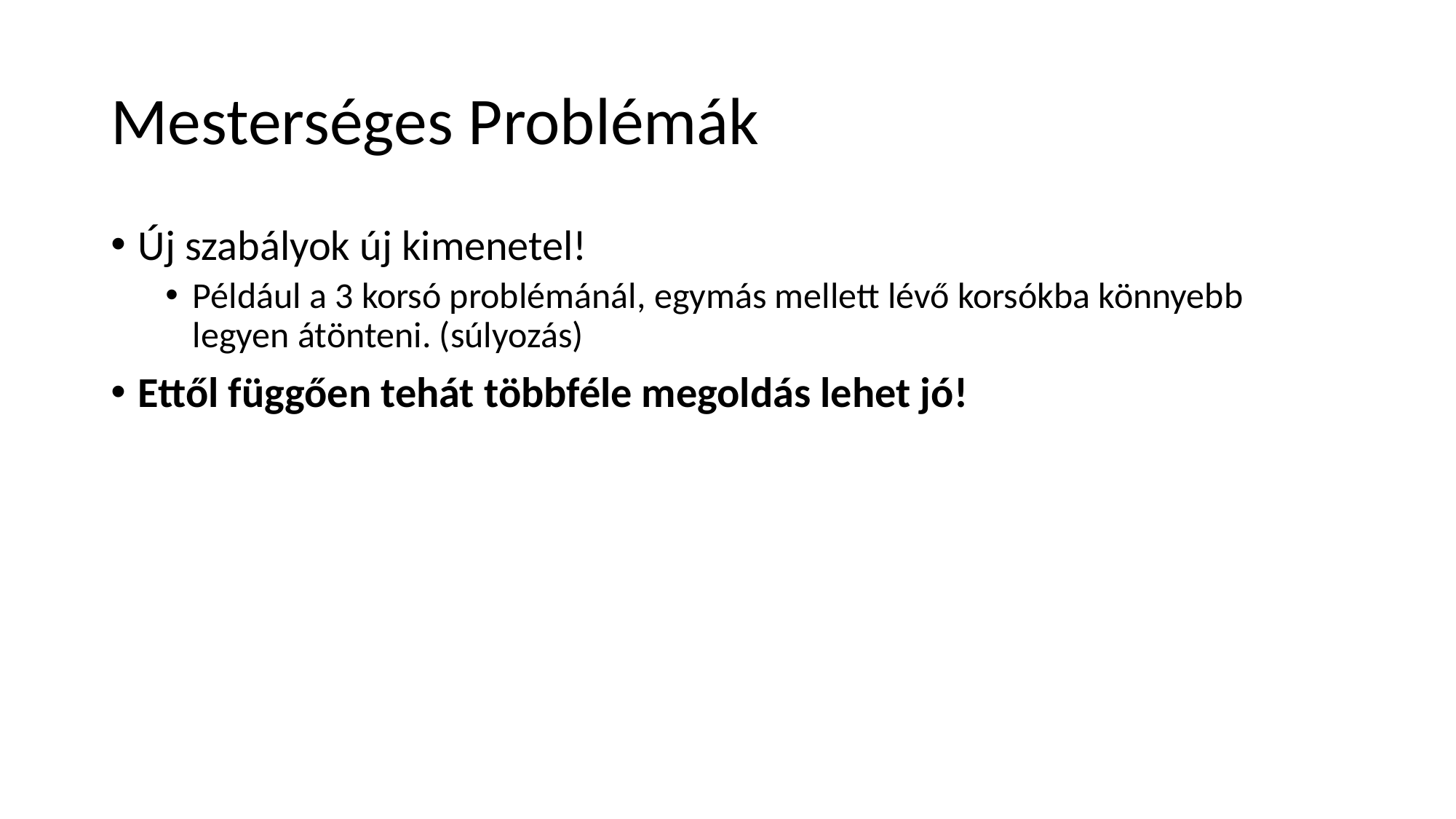

# Mesterséges Problémák
Új szabályok új kimenetel!
Például a 3 korsó problémánál, egymás mellett lévő korsókba könnyebb legyen átönteni. (súlyozás)
Ettől függően tehát többféle megoldás lehet jó!